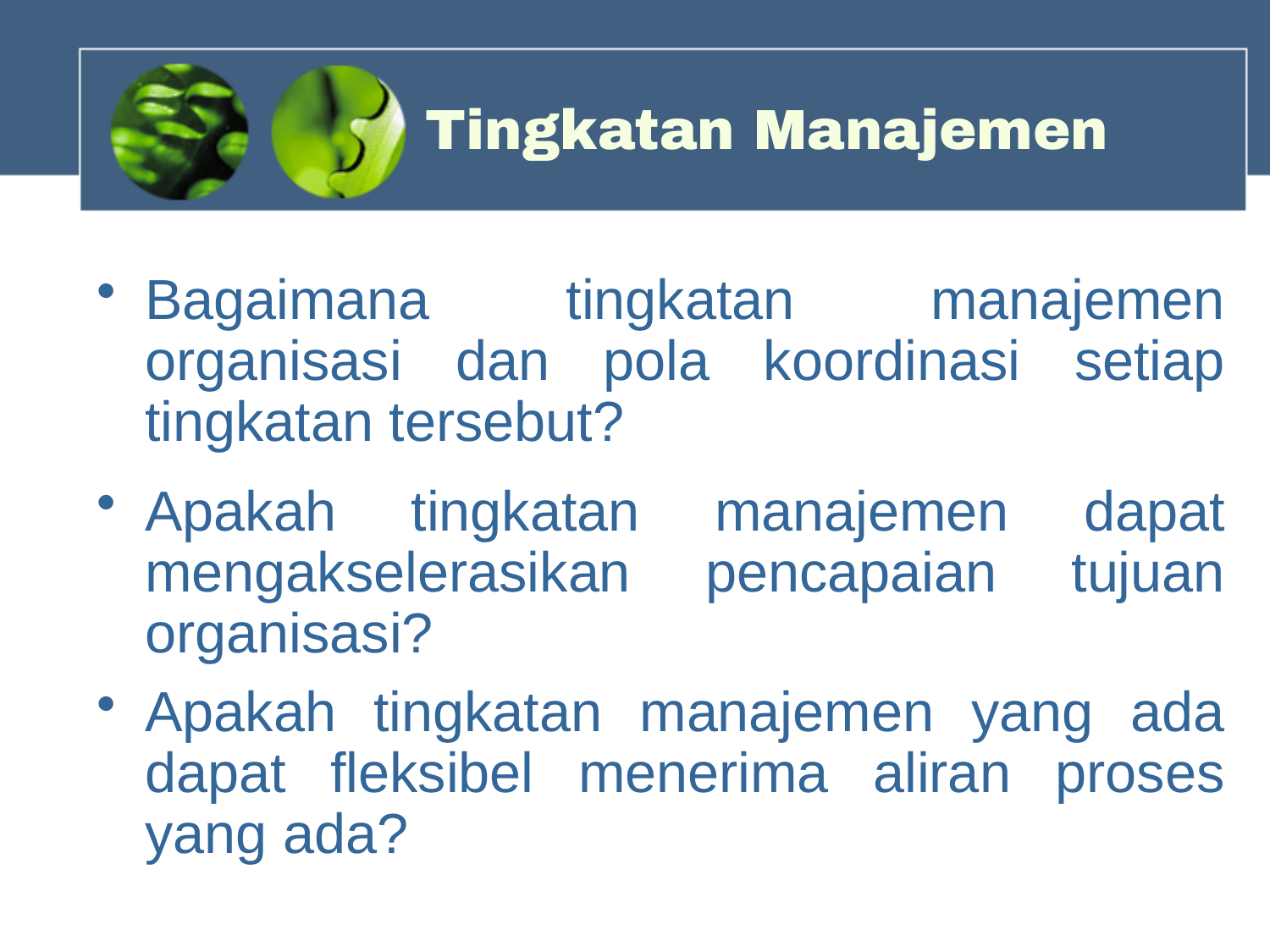

# Tingkatan Manajemen
Bagaimana tingkatan manajemen organisasi dan pola koordinasi setiap tingkatan tersebut?
Apakah tingkatan manajemen dapat mengakselerasikan pencapaian tujuan organisasi?
Apakah tingkatan manajemen yang ada dapat fleksibel menerima aliran proses yang ada?